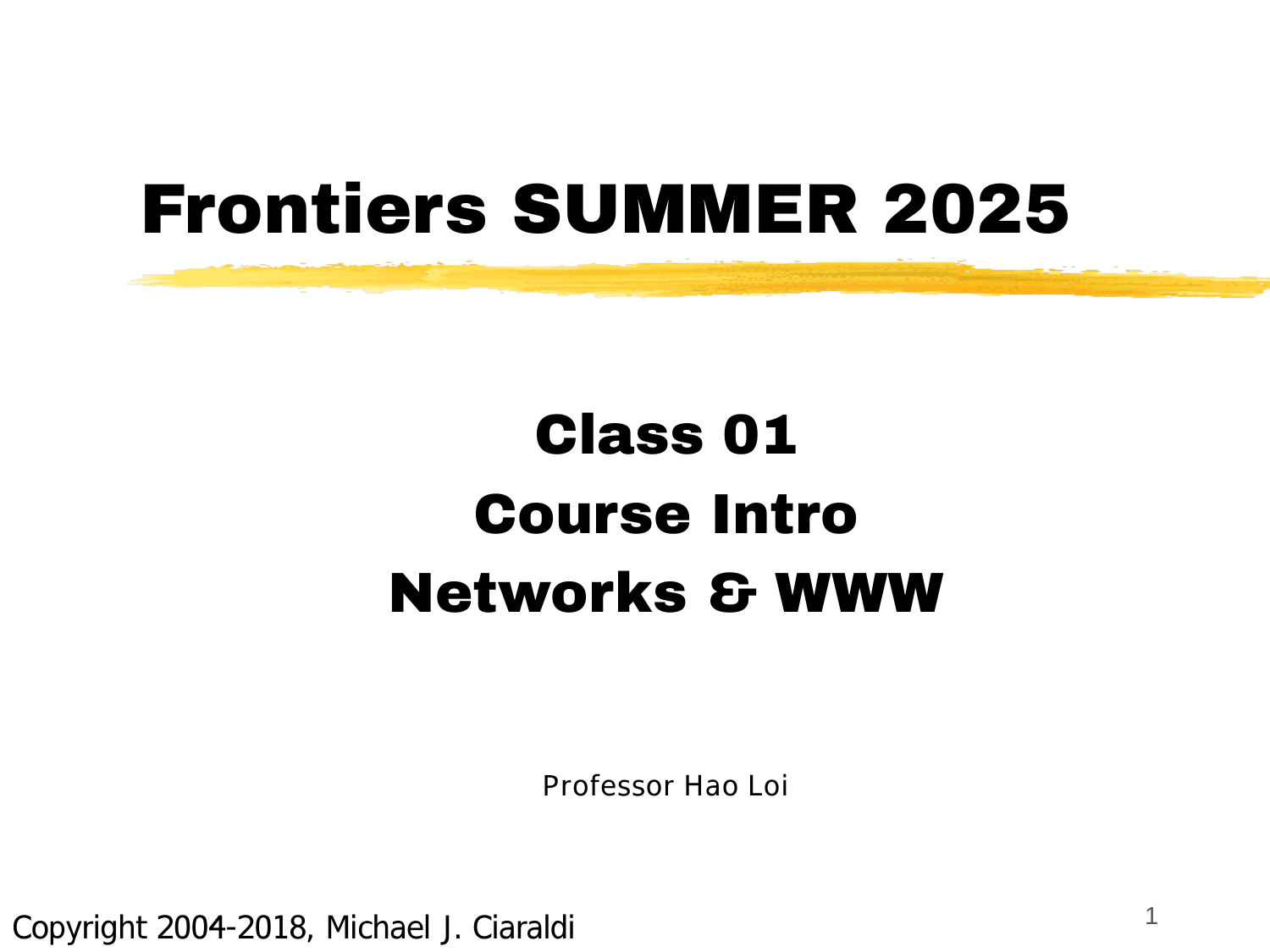

# Frontiers SUMMER 2025
Class 01
Course Intro
Networks & WWW
Professor Hao Loi

1
Copyright 2004-2018, Michael J. Ciaraldi